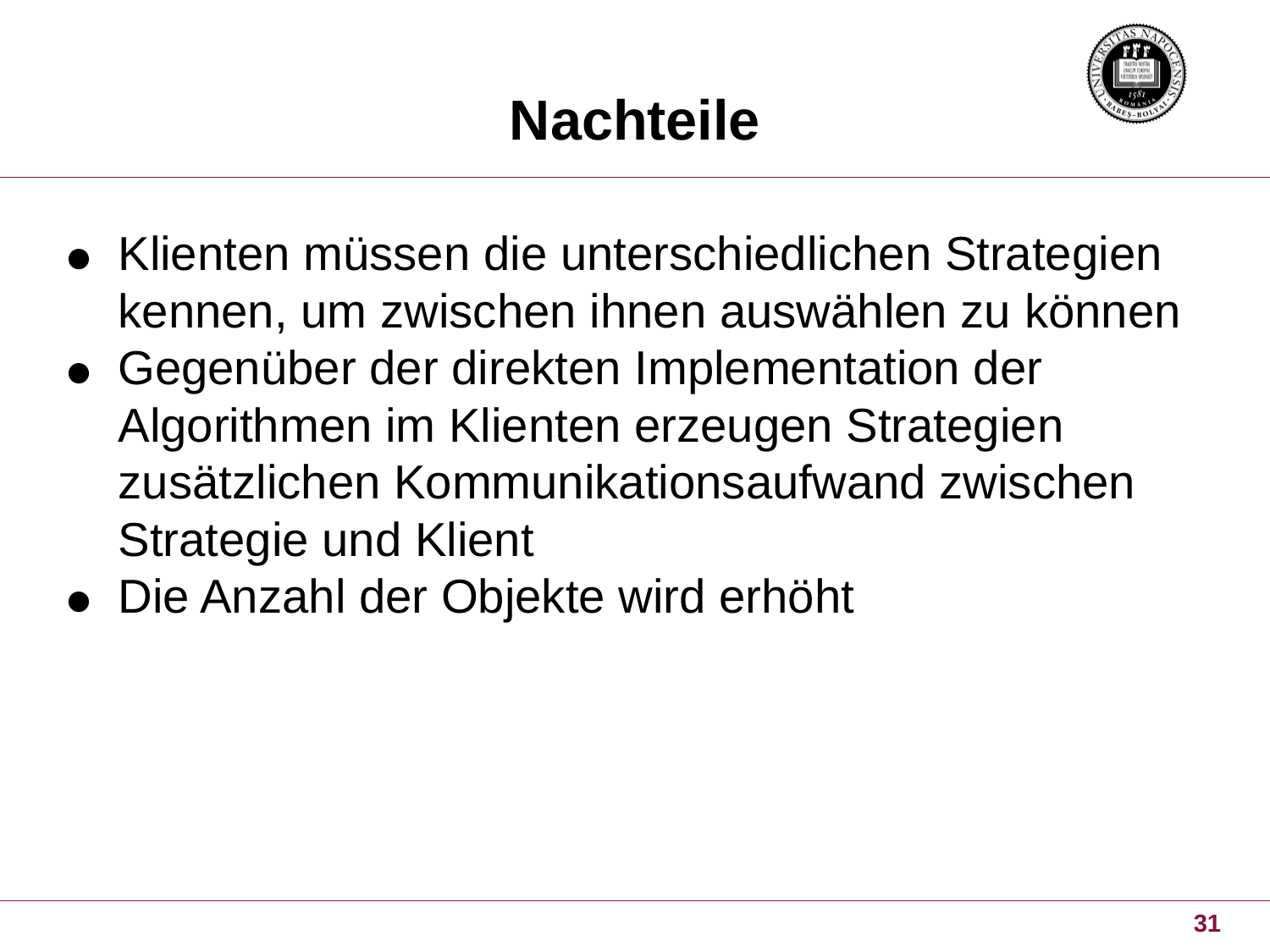

Nachteile
Klienten müssen die unterschiedlichen Strategien kennen, um zwischen ihnen auswählen zu können
Gegenüber der direkten Implementation der Algorithmen im Klienten erzeugen Strategien zusätzlichen Kommunikationsaufwand zwischen Strategie und Klient
Die Anzahl der Objekte wird erhöht
31